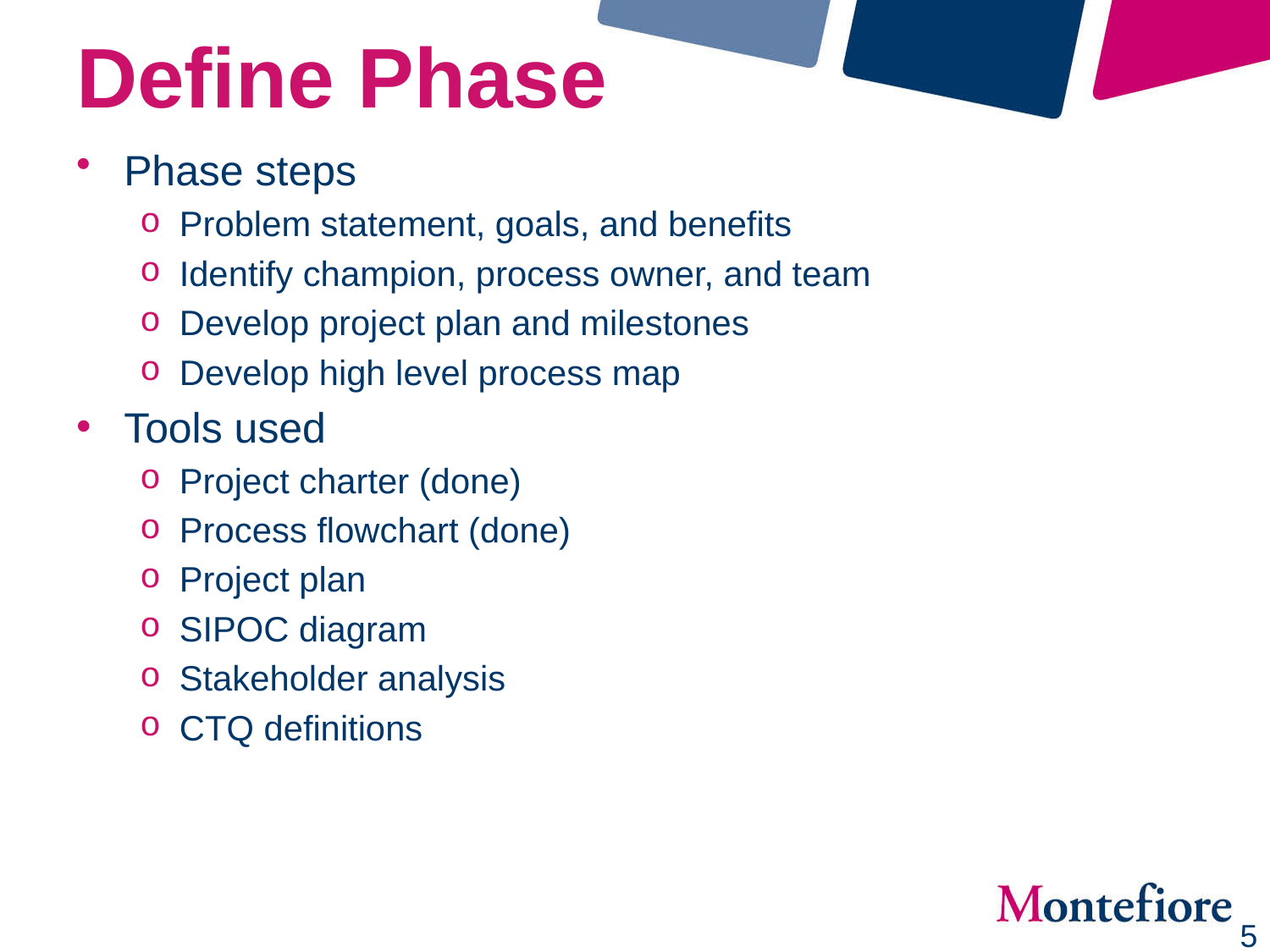

# Define Phase
Phase steps
Problem statement, goals, and benefits
Identify champion, process owner, and team
Develop project plan and milestones
Develop high level process map
Tools used
Project charter (done)
Process flowchart (done)
Project plan
SIPOC diagram
Stakeholder analysis
CTQ definitions
5